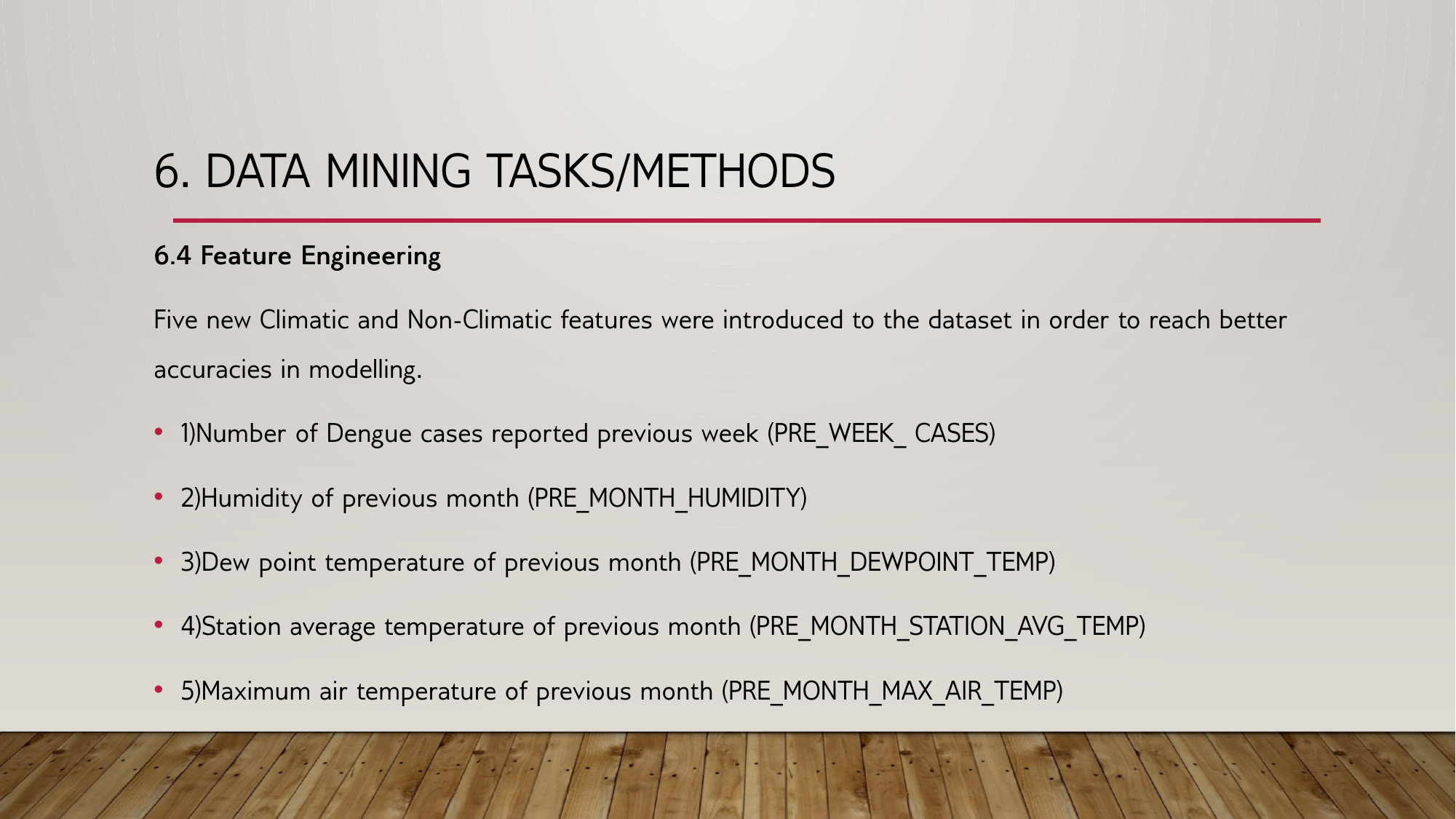

# 6. Data mining tasks/methods
6.4 Feature Engineering
Five new Climatic and Non-Climatic features were introduced to the dataset in order to reach better accuracies in modelling.
1)Number of Dengue cases reported previous week (PRE_WEEK_ CASES)
2)Humidity of previous month (PRE_MONTH_HUMIDITY)
3)Dew point temperature of previous month (PRE_MONTH_DEWPOINT_TEMP)
4)Station average temperature of previous month (PRE_MONTH_STATION_AVG_TEMP)
5)Maximum air temperature of previous month (PRE_MONTH_MAX_AIR_TEMP)